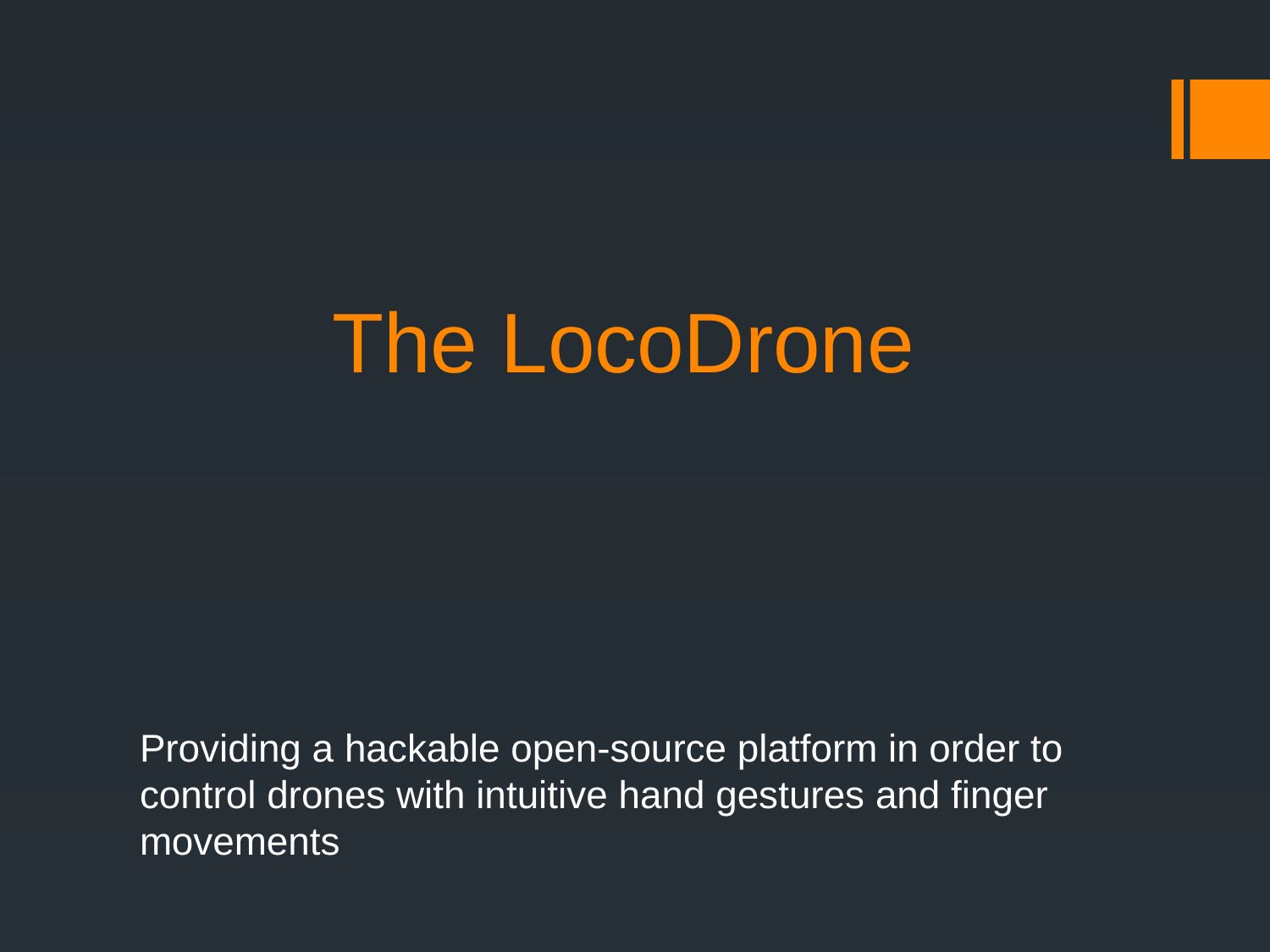

# The LocoDrone
Providing a hackable open-source platform in order to control drones with intuitive hand gestures and finger movements